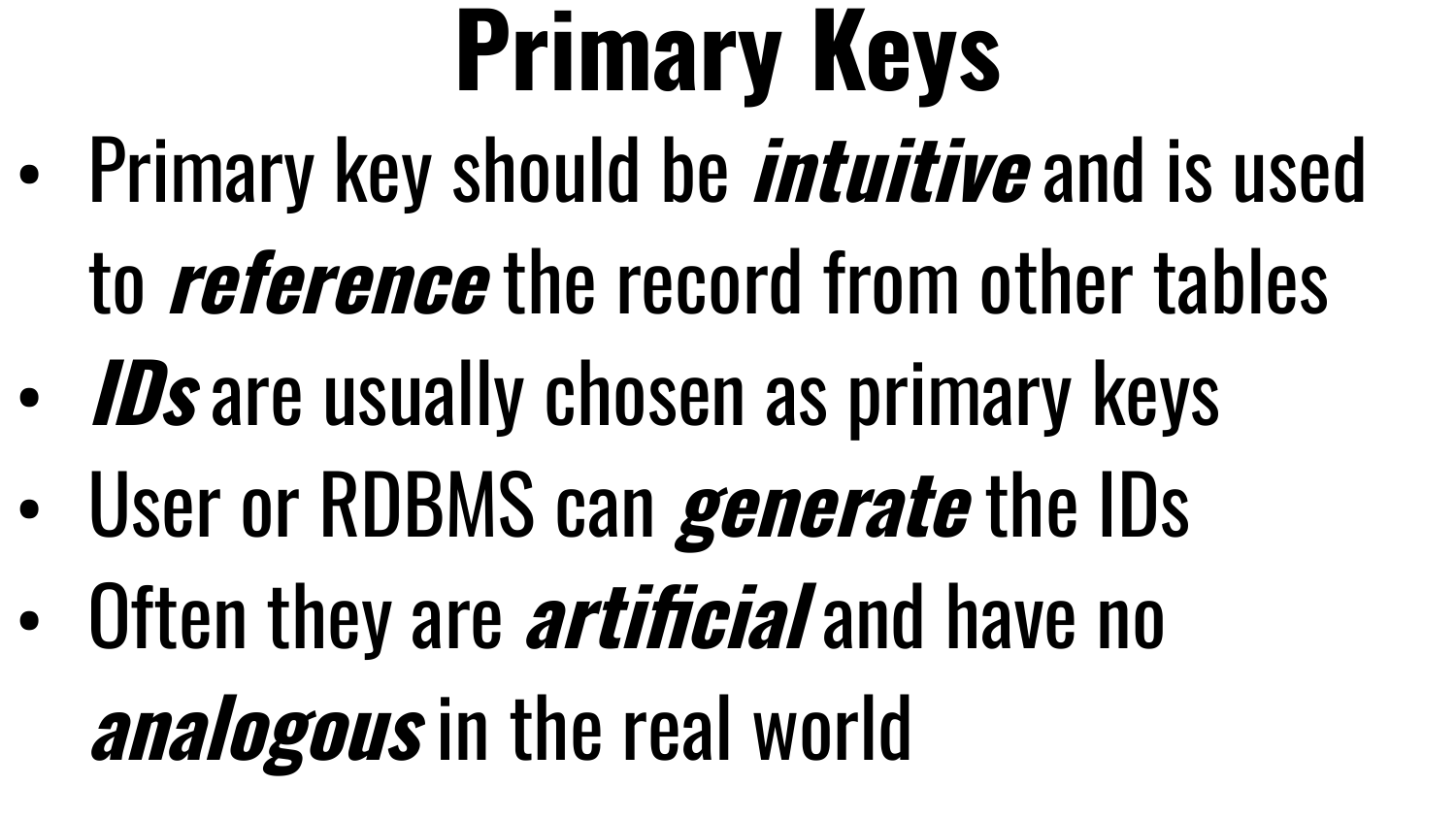

# Primary Keys
Primary key should be intuitive and is used to reference the record from other tables
IDs are usually chosen as primary keys
User or RDBMS can generate the IDs
Often they are artificial and have no analogous in the real world